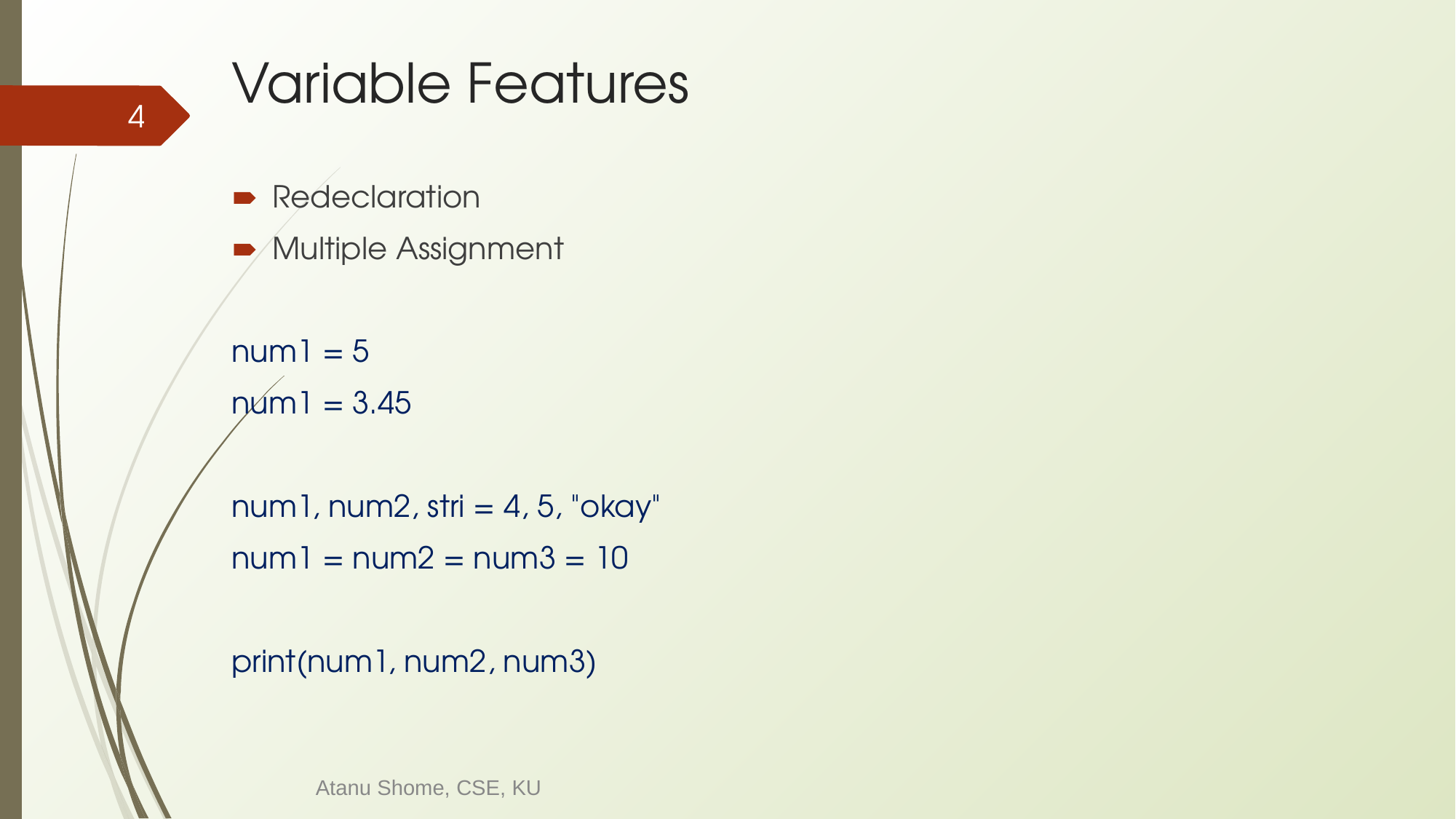

# Variable Features
4
Redeclaration
Multiple Assignment

num1 = 5
num1 = 3.45

num1, num2, stri = 4, 5, "okay"
num1 = num2 = num3 = 10

print(num1, num2, num3)
Atanu Shome, CSE, KU